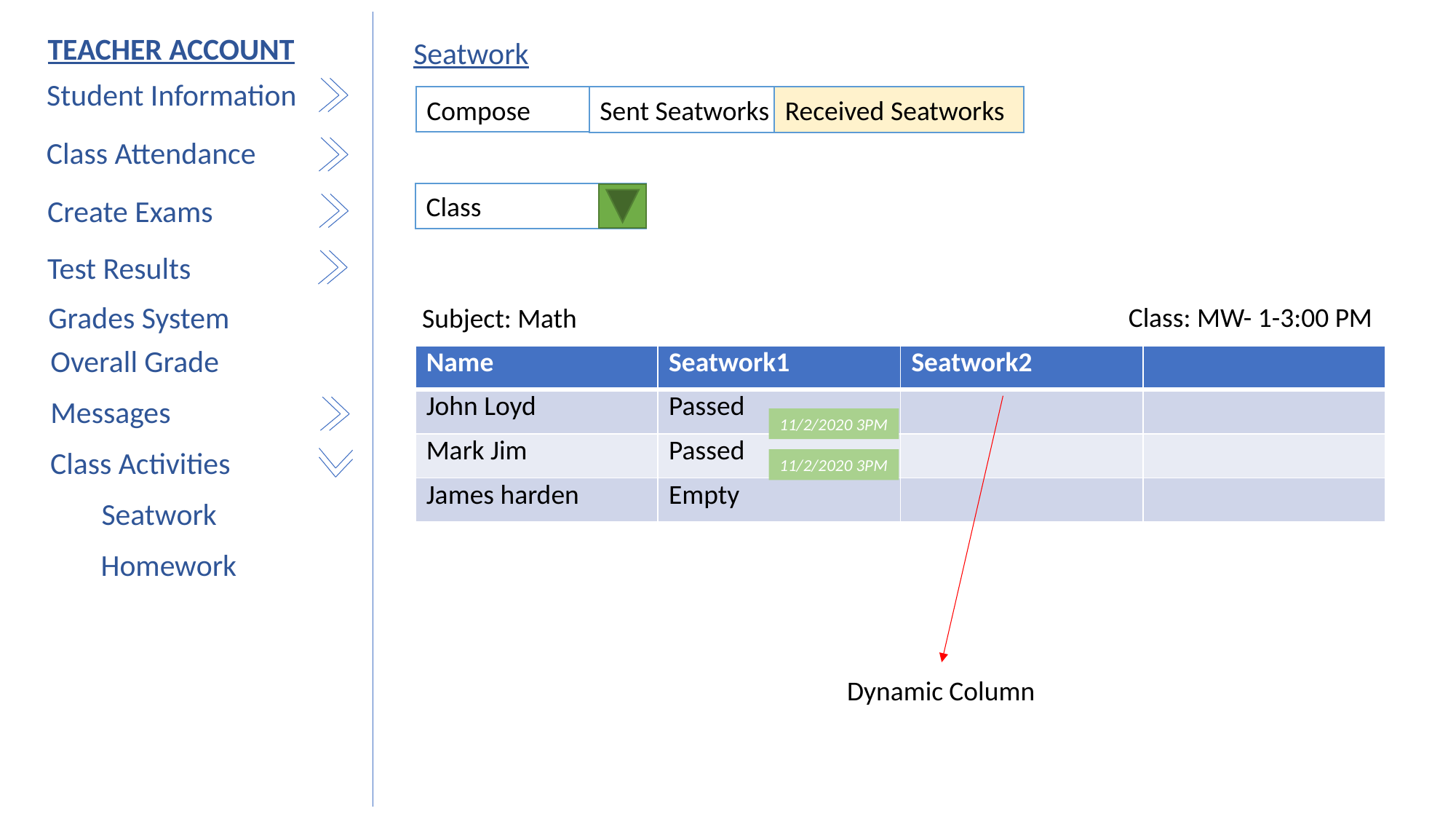

TEACHER ACCOUNT
Seatwork
Student Information
Compose
Sent Seatworks
Received Seatworks
Class Attendance

Class
Create Exams
Test Results
Grades System
Class: MW- 1-3:00 PM
Subject: Math
Overall Grade
| Name | Seatwork1 | Seatwork2 |  |
| --- | --- | --- | --- |
| John Loyd | Passed |  |  |
| Mark Jim | Passed |  |  |
| James harden | Empty |  |  |
Messages
11/2/2020 3PM
Class Activities
11/2/2020 3PM
Seatwork
Homework
Dynamic Column